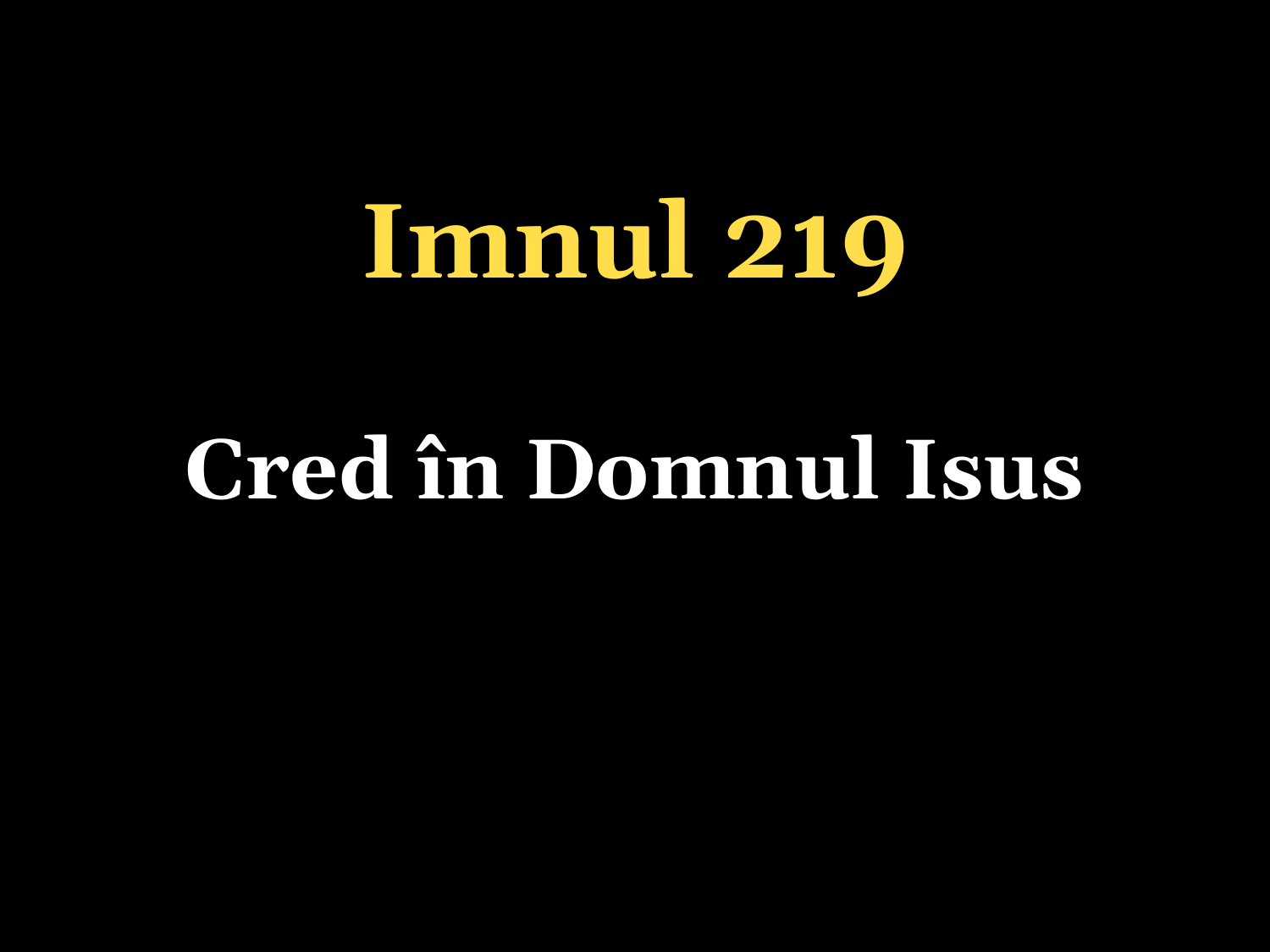

Imnul 219

Cred în Domnul Isus
131/920